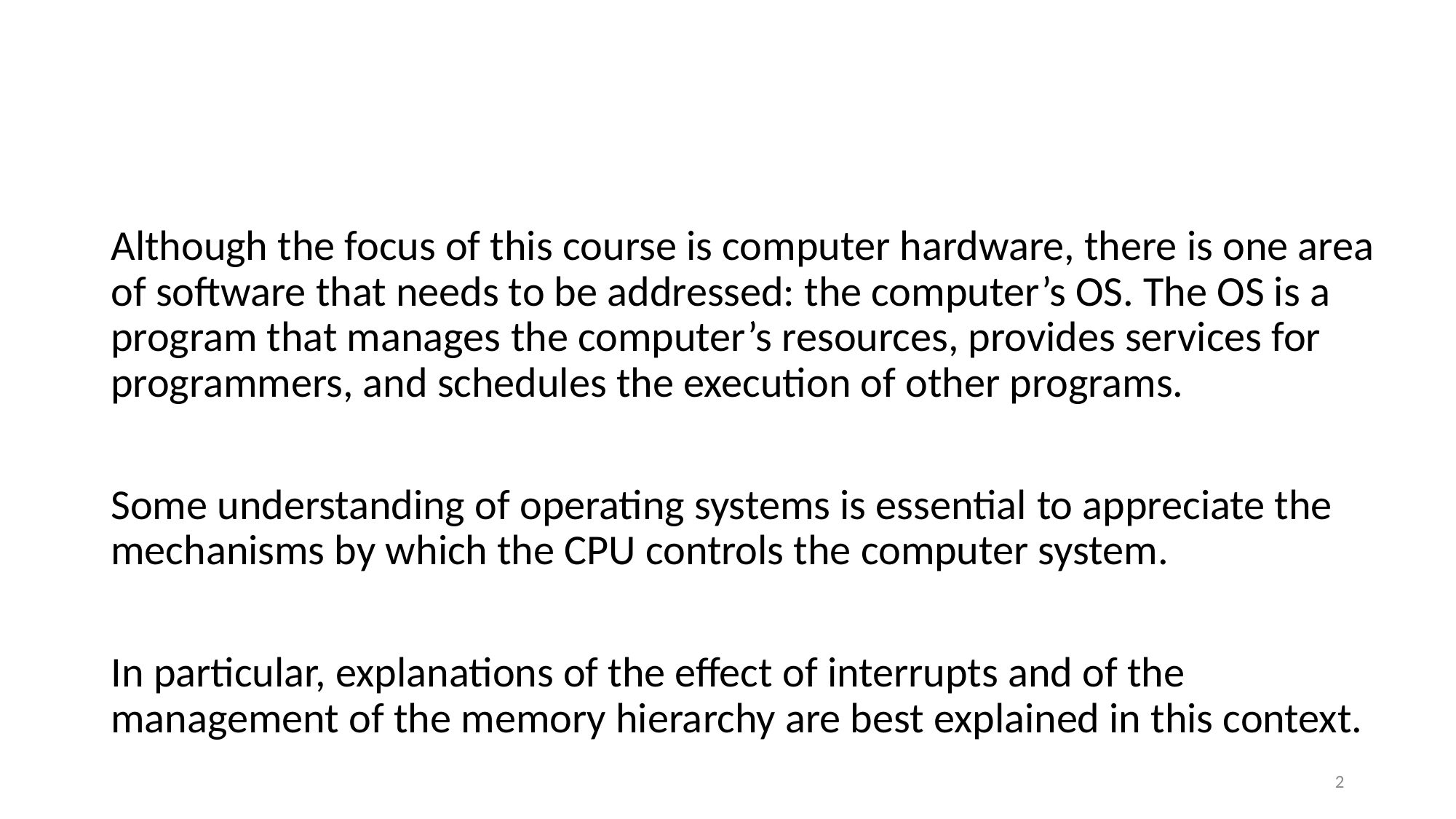

#
Although the focus of this course is computer hardware, there is one area of software that needs to be addressed: the computer’s OS. The OS is a program that manages the computer’s resources, provides services for programmers, and schedules the execution of other programs.

Some understanding of operating systems is essential to appreciate the mechanisms by which the CPU controls the computer system.

In particular, explanations of the effect of interrupts and of the management of the memory hierarchy are best explained in this context.
2